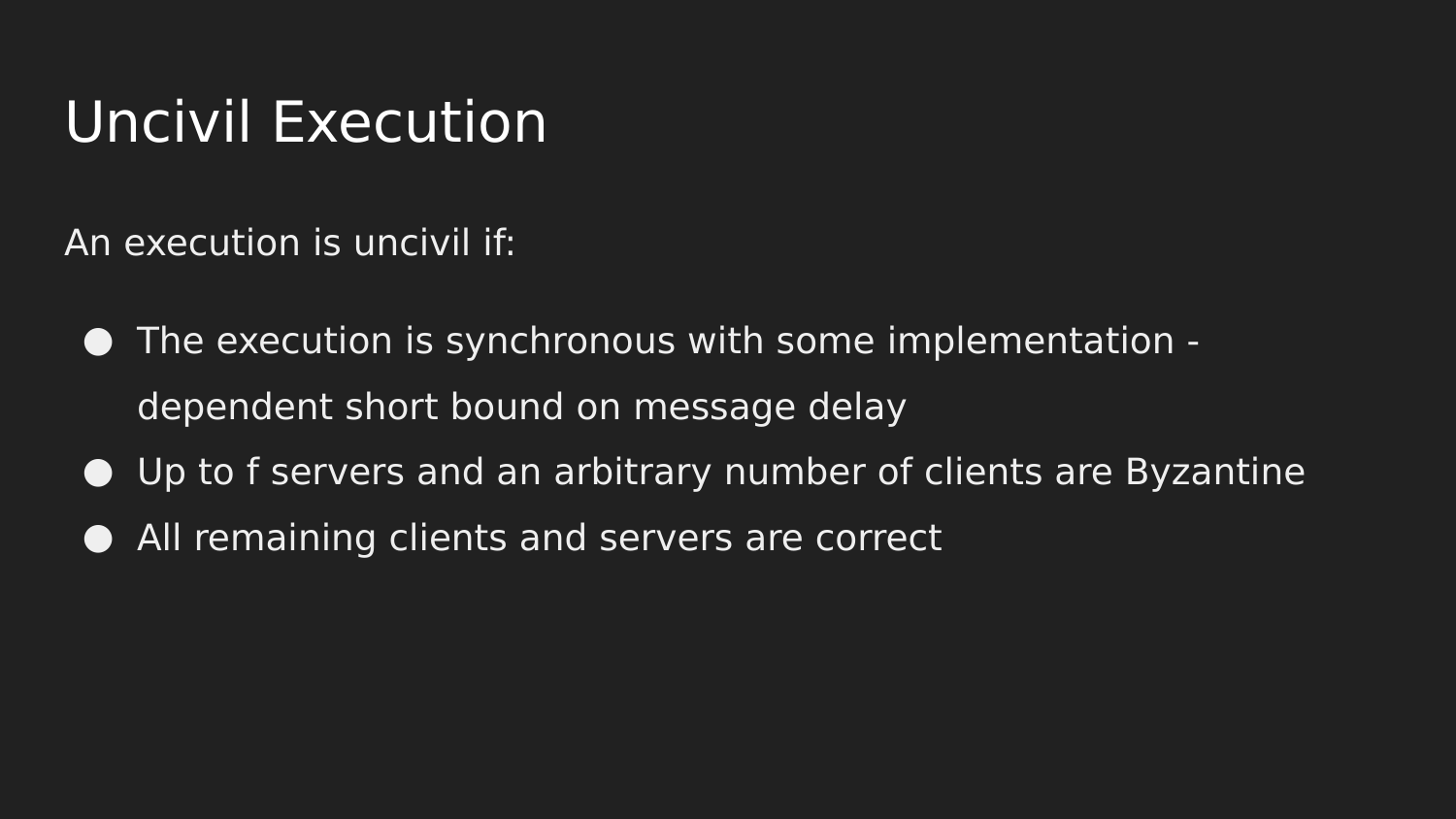

# Uncivil Execution
An execution is uncivil if:
The execution is synchronous with some implementation - dependent short bound on message delay
Up to f servers and an arbitrary number of clients are Byzantine
All remaining clients and servers are correct